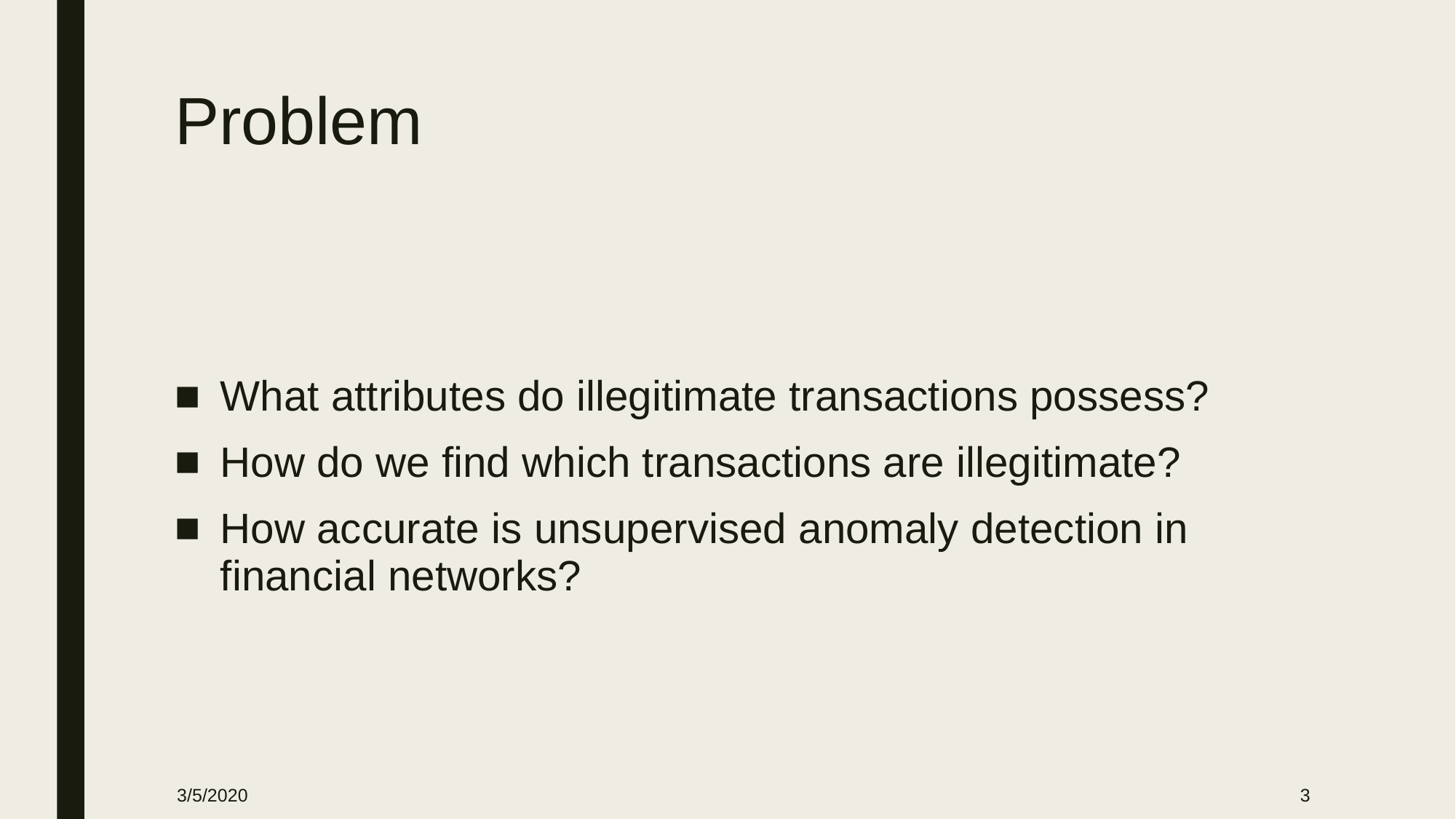

# Problem
What attributes do illegitimate transactions possess?
How do we find which transactions are illegitimate?
How accurate is unsupervised anomaly detection in financial networks?
3/5/2020
3